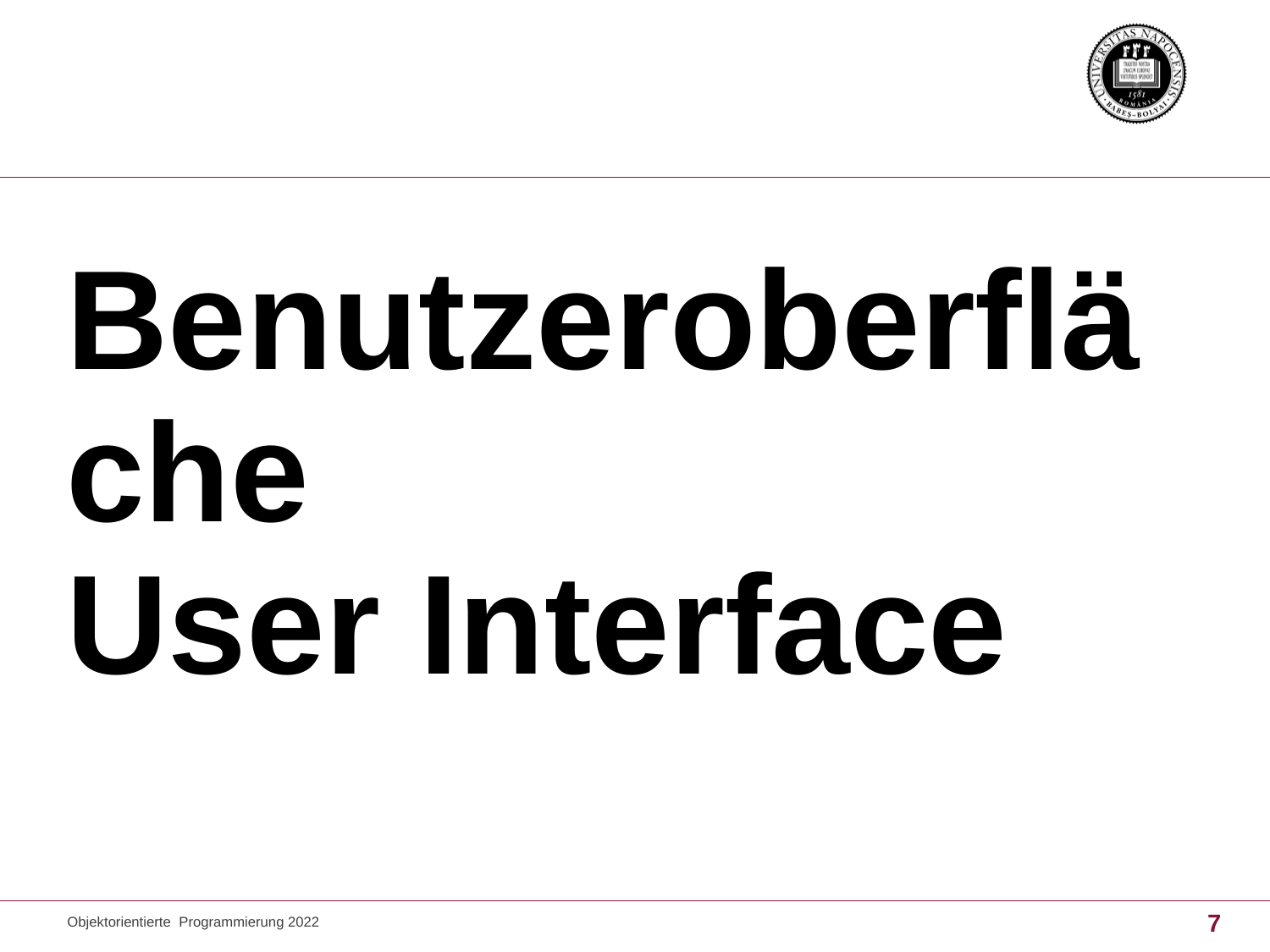

# Benutzeroberfläche User Interface
Objektorientierte  Programmierung 2022
7